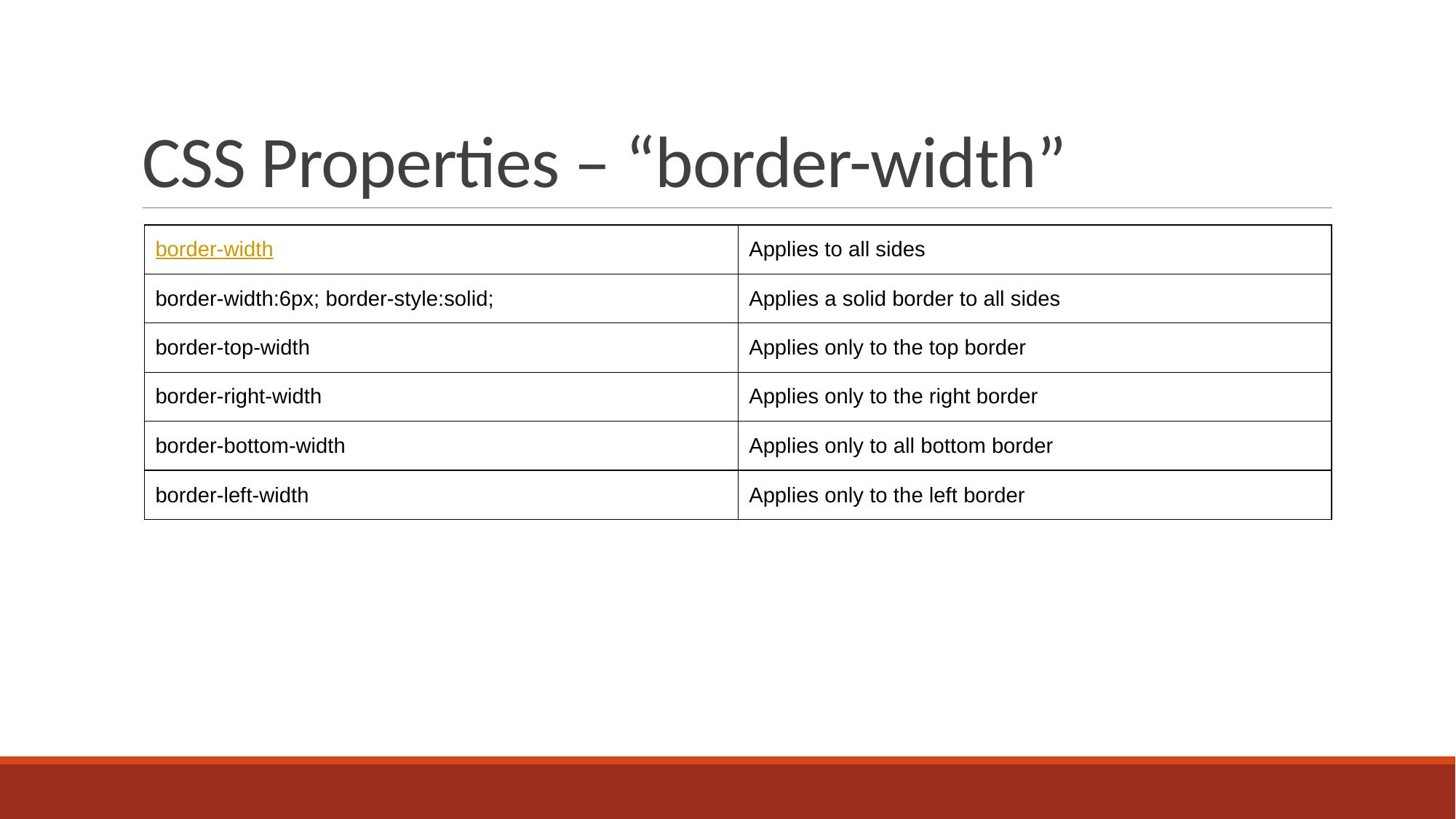

# CSS Properties – “border-width”
| border-width | Applies to all sides |
| --- | --- |
| border-width:6px; border-style:solid; | Applies a solid border to all sides |
| border-top-width | Applies only to the top border |
| border-right-width | Applies only to the right border |
| border-bottom-width | Applies only to all bottom border |
| border-left-width | Applies only to the left border |